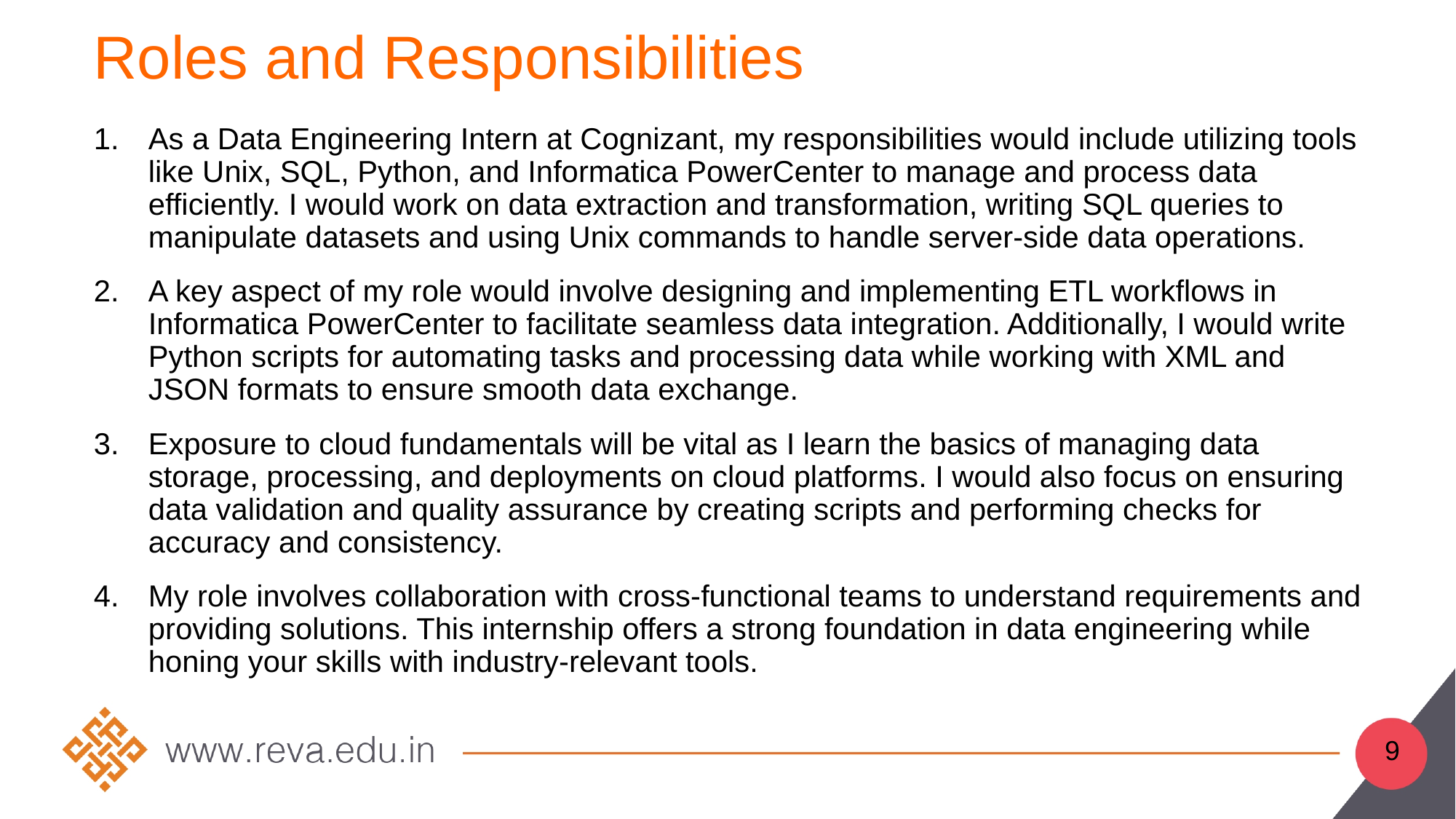

# Roles and Responsibilities
As a Data Engineering Intern at Cognizant, my responsibilities would include utilizing tools like Unix, SQL, Python, and Informatica PowerCenter to manage and process data efficiently. I would work on data extraction and transformation, writing SQL queries to manipulate datasets and using Unix commands to handle server-side data operations.
A key aspect of my role would involve designing and implementing ETL workflows in Informatica PowerCenter to facilitate seamless data integration. Additionally, I would write Python scripts for automating tasks and processing data while working with XML and JSON formats to ensure smooth data exchange.
Exposure to cloud fundamentals will be vital as I learn the basics of managing data storage, processing, and deployments on cloud platforms. I would also focus on ensuring data validation and quality assurance by creating scripts and performing checks for accuracy and consistency.
My role involves collaboration with cross-functional teams to understand requirements and providing solutions. This internship offers a strong foundation in data engineering while honing your skills with industry-relevant tools.

9